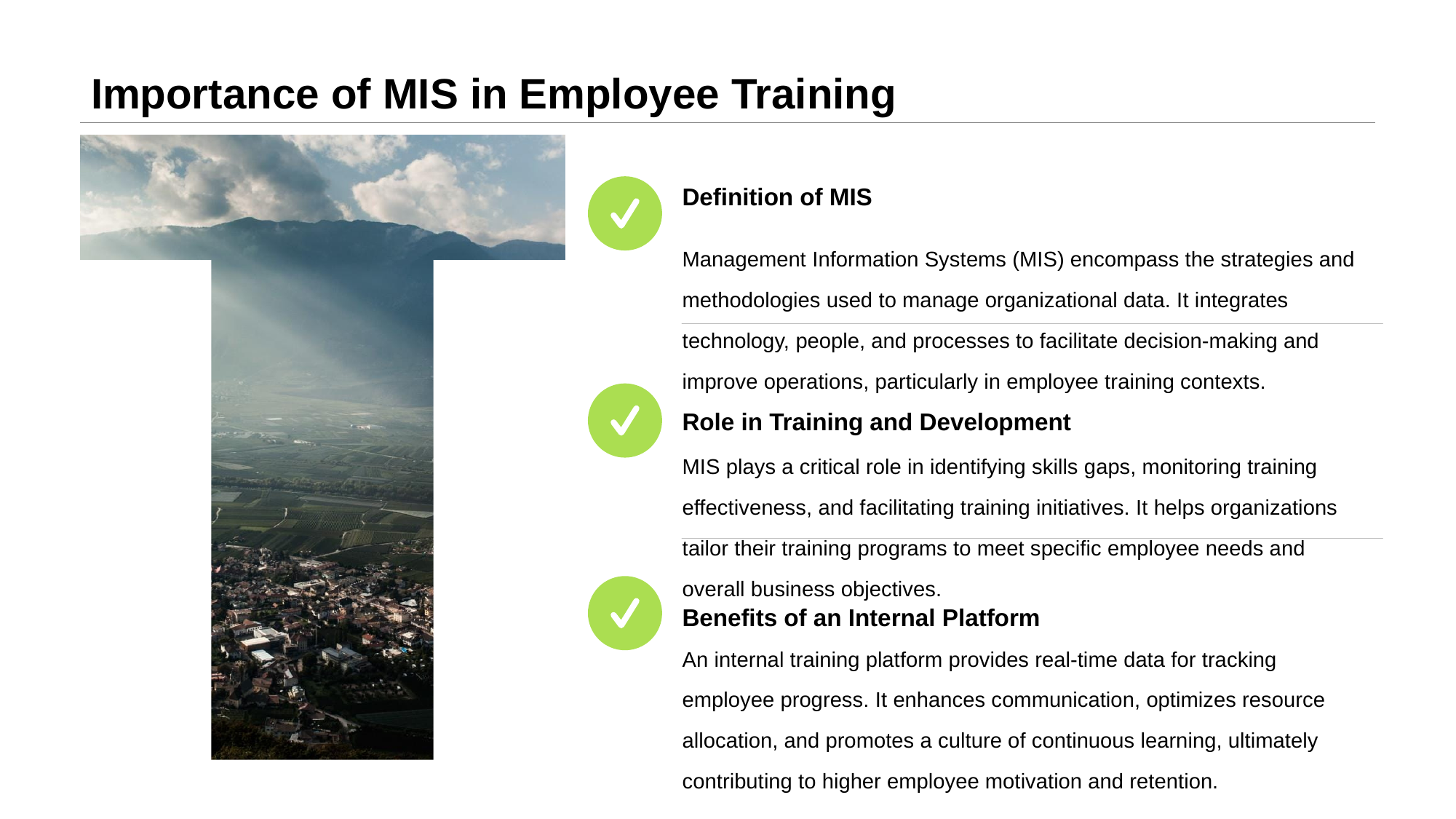

# Importance of MIS in Employee Training

Definition of MIS

Management Information Systems (MIS) encompass the strategies and methodologies used to manage organizational data. It integrates technology, people, and processes to facilitate decision-making and improve operations, particularly in employee training contexts.

Role in Training and Development
MIS plays a critical role in identifying skills gaps, monitoring training effectiveness, and facilitating training initiatives. It helps organizations tailor their training programs to meet specific employee needs and overall business objectives.

Benefits of an Internal Platform
An internal training platform provides real-time data for tracking employee progress. It enhances communication, optimizes resource allocation, and promotes a culture of continuous learning, ultimately contributing to higher employee motivation and retention.